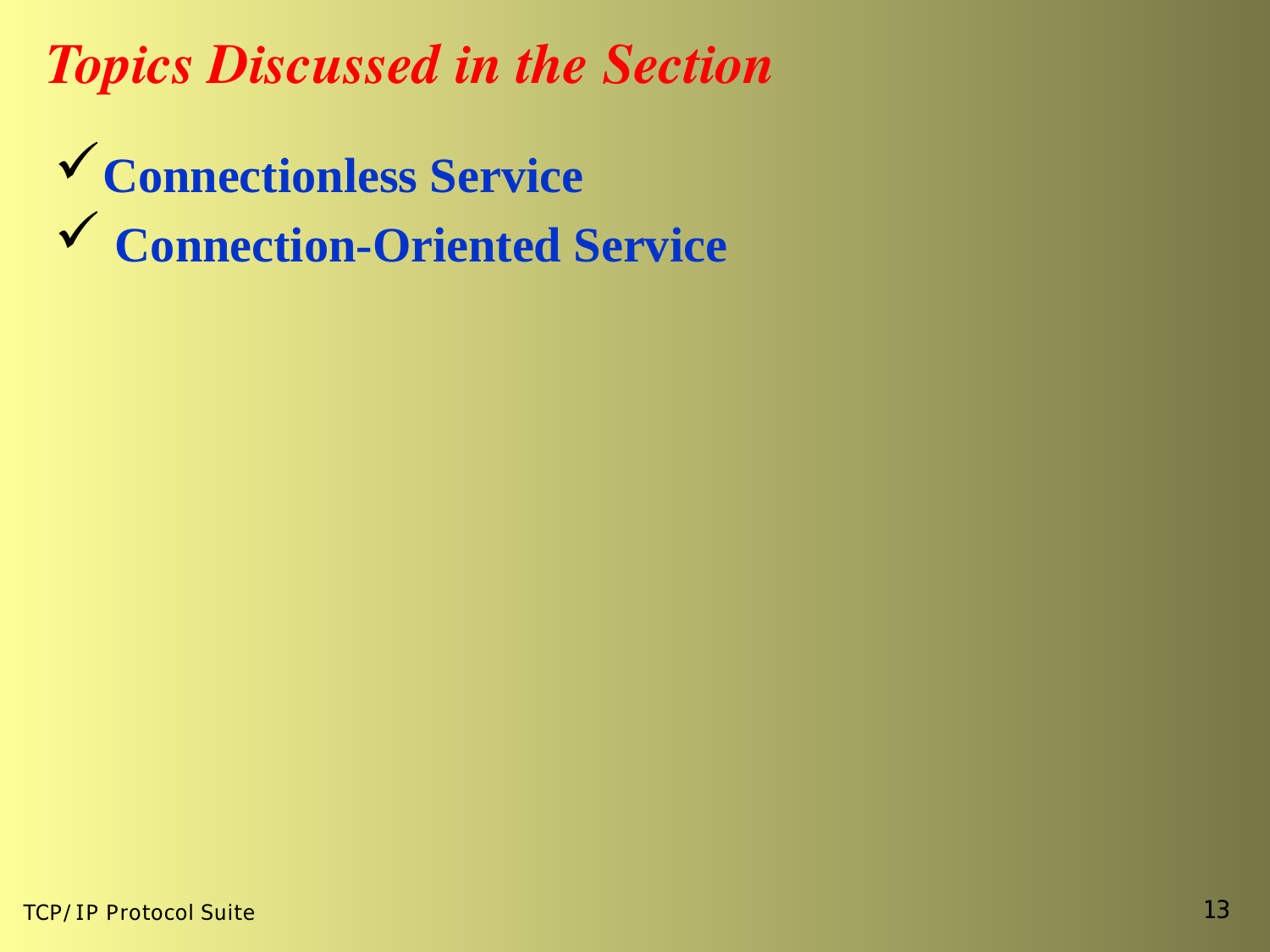

Topics Discussed in the Section
Connectionless Service
 Connection-Oriented Service
13
TCP/IP Protocol Suite